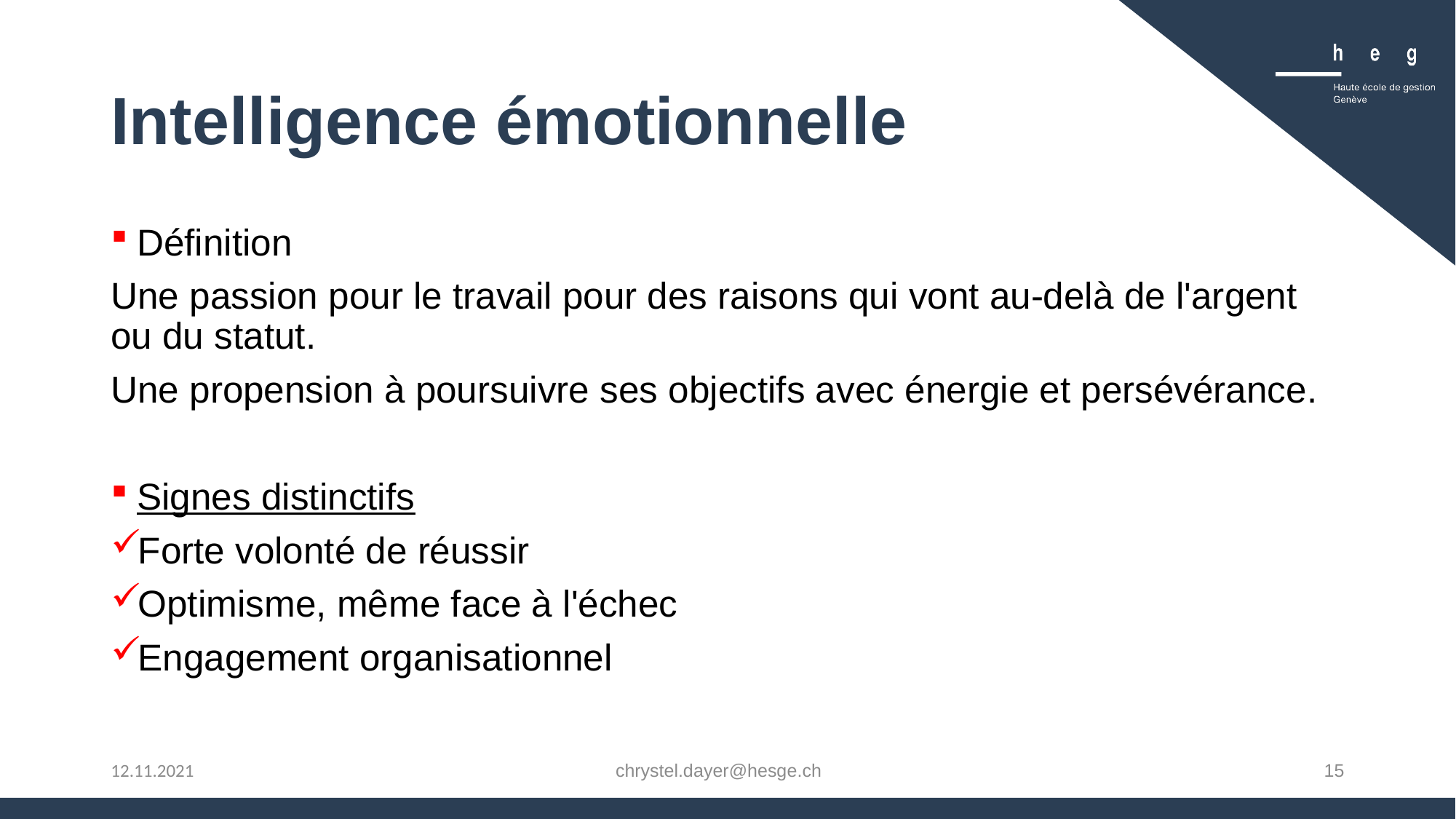

# Intelligence émotionnelle
Définition
Une passion pour le travail pour des raisons qui vont au-delà de l'argent ou du statut.
Une propension à poursuivre ses objectifs avec énergie et persévérance.

Signes distinctifs
Forte volonté de réussir
Optimisme, même face à l'échec
Engagement organisationnel
chrystel.dayer@hesge.ch
15